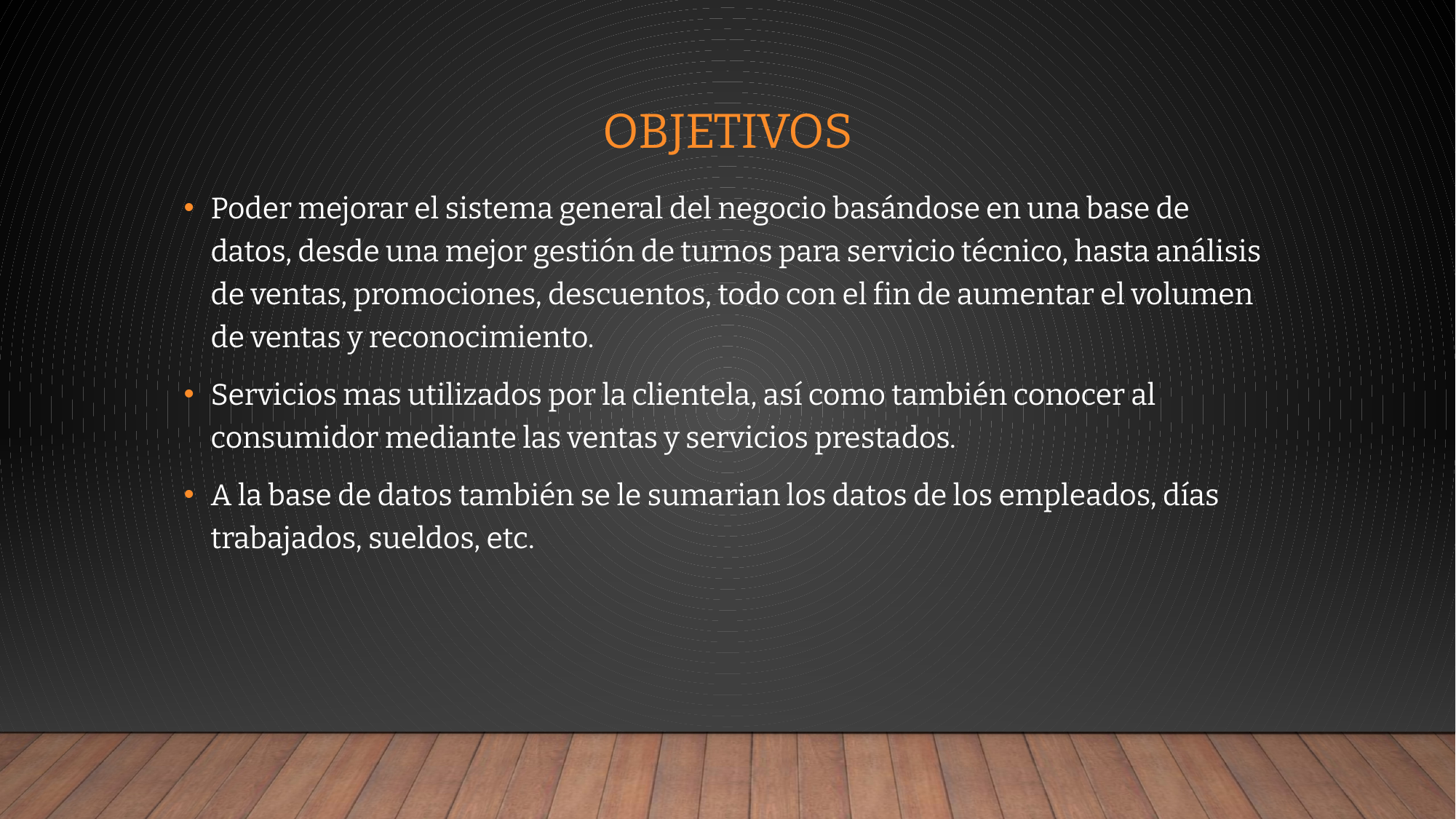

# Objetivos
Poder mejorar el sistema general del negocio basándose en una base de datos, desde una mejor gestión de turnos para servicio técnico, hasta análisis de ventas, promociones, descuentos, todo con el fin de aumentar el volumen de ventas y reconocimiento.
Servicios mas utilizados por la clientela, así como también conocer al consumidor mediante las ventas y servicios prestados.
A la base de datos también se le sumarian los datos de los empleados, días trabajados, sueldos, etc.